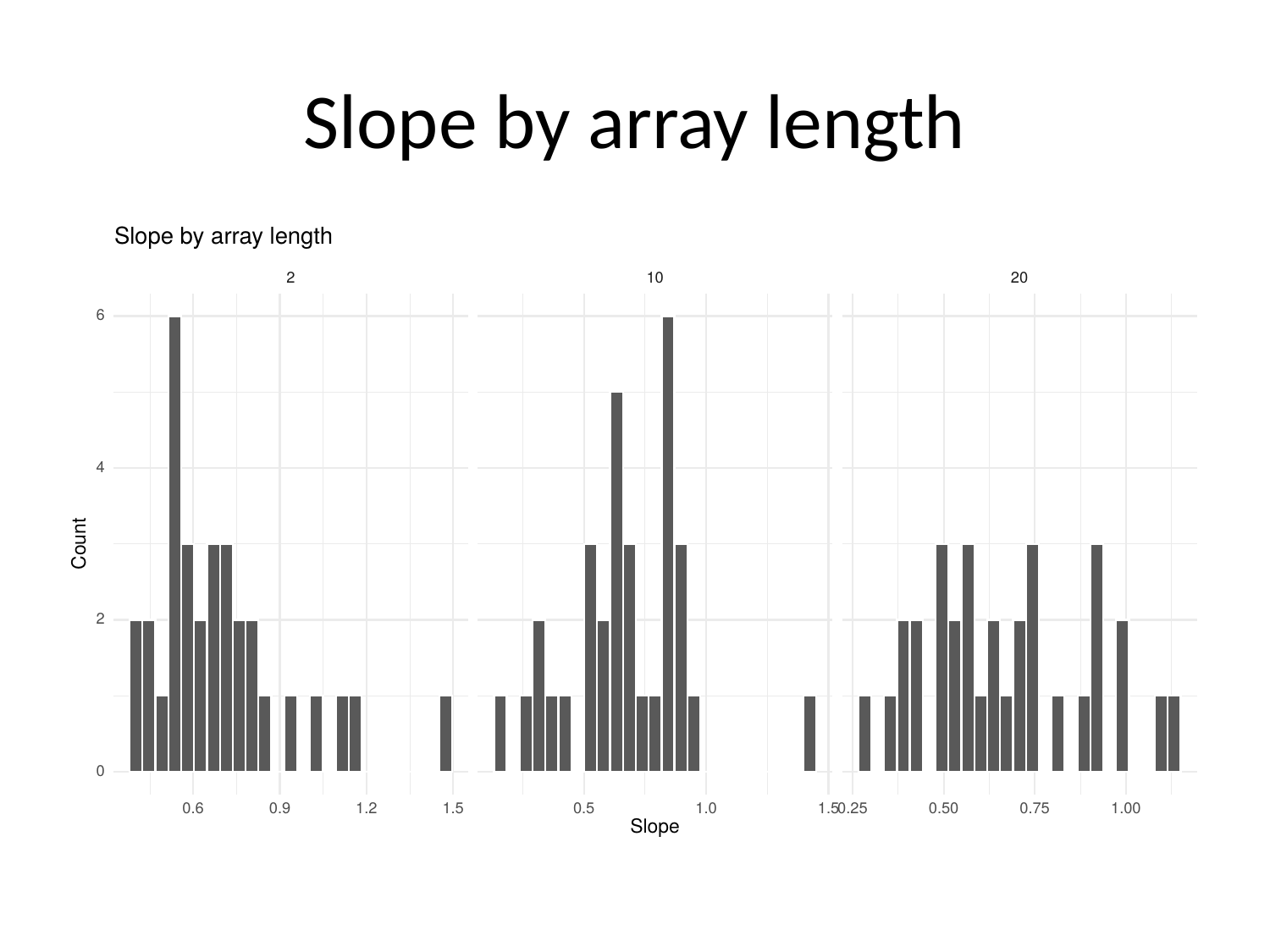

# Slope by array length

Slope by array length
20
10
2

6

4

Count

2

0

0.6
0.25
0.9
0.5
1.0
0.50
0.75
1.00
1.5
1.5
1.2
Slope